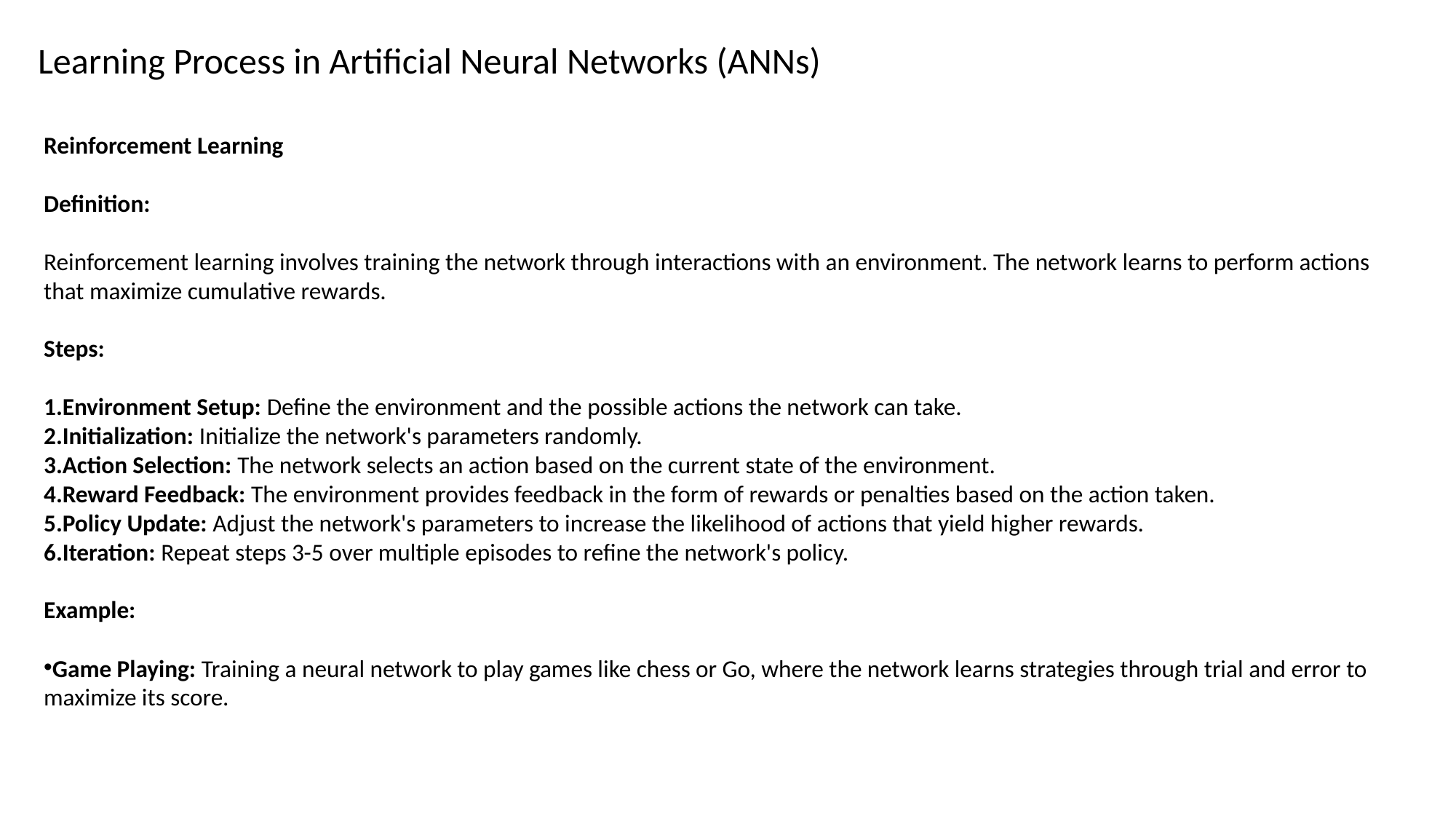

# Learning Process in Artificial Neural Networks (ANNs)
Reinforcement Learning

Definition:

Reinforcement learning involves training the network through interactions with an environment. The network learns to perform actions that maximize cumulative rewards.

Steps:

Environment Setup: Define the environment and the possible actions the network can take.
Initialization: Initialize the network's parameters randomly.
Action Selection: The network selects an action based on the current state of the environment.
Reward Feedback: The environment provides feedback in the form of rewards or penalties based on the action taken.
Policy Update: Adjust the network's parameters to increase the likelihood of actions that yield higher rewards.
Iteration: Repeat steps 3-5 over multiple episodes to refine the network's policy.

Example:

Game Playing: Training a neural network to play games like chess or Go, where the network learns strategies through trial and error to maximize its score.